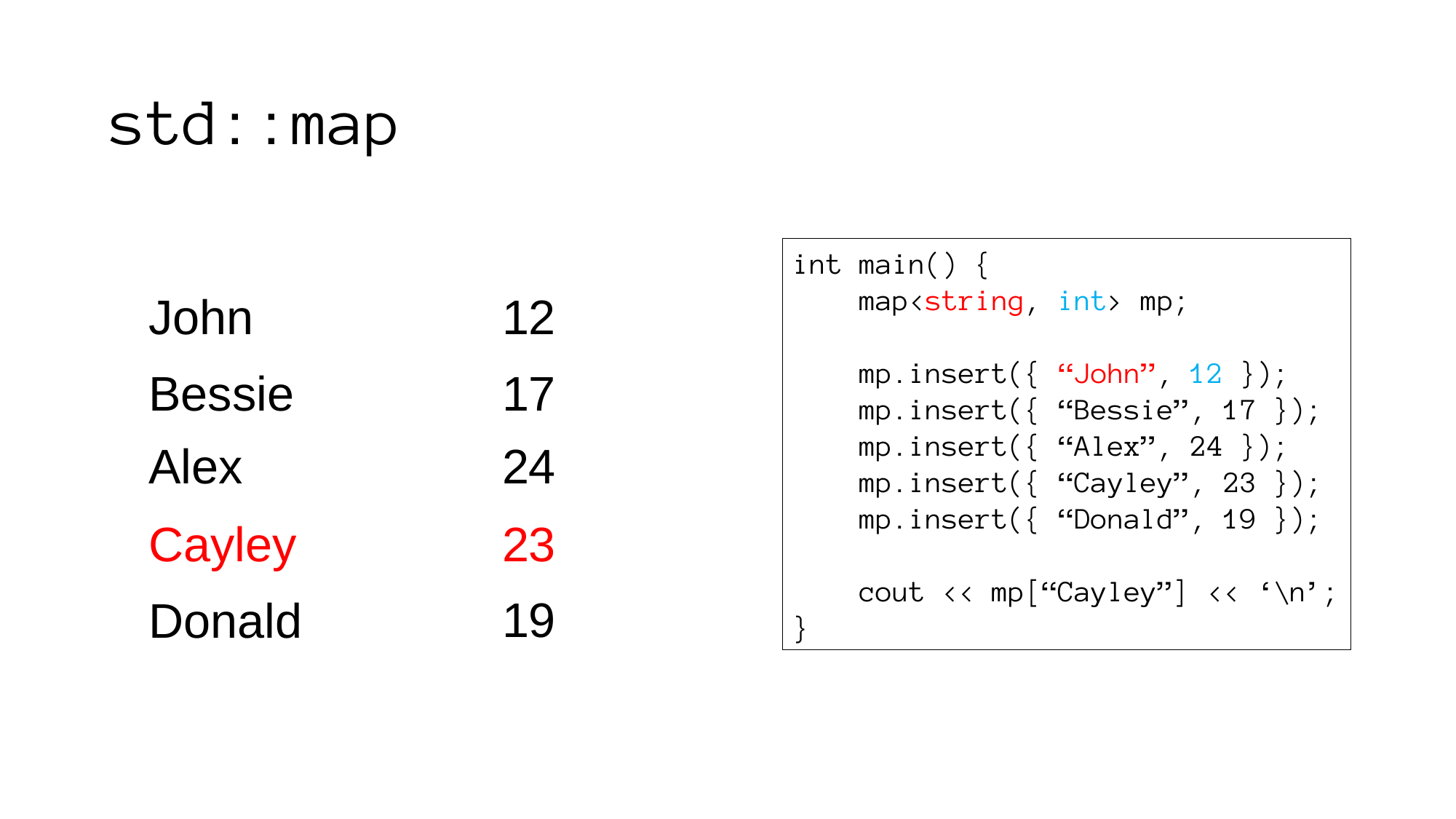

# std::map

int main() {
    map<string, int> mp;

    mp.insert({ “John”, 12 });
    mp.insert({ “Bessie”, 17 });
    mp.insert({ “Alex”, 24 });
    mp.insert({ “Cayley”, 23 });
    mp.insert({ “Donald”, 19 });

    cout << mp[“Cayley”] << ‘\n’;
}
John
12
17
Bessie
24
Alex
Cayley
23
19
Donald